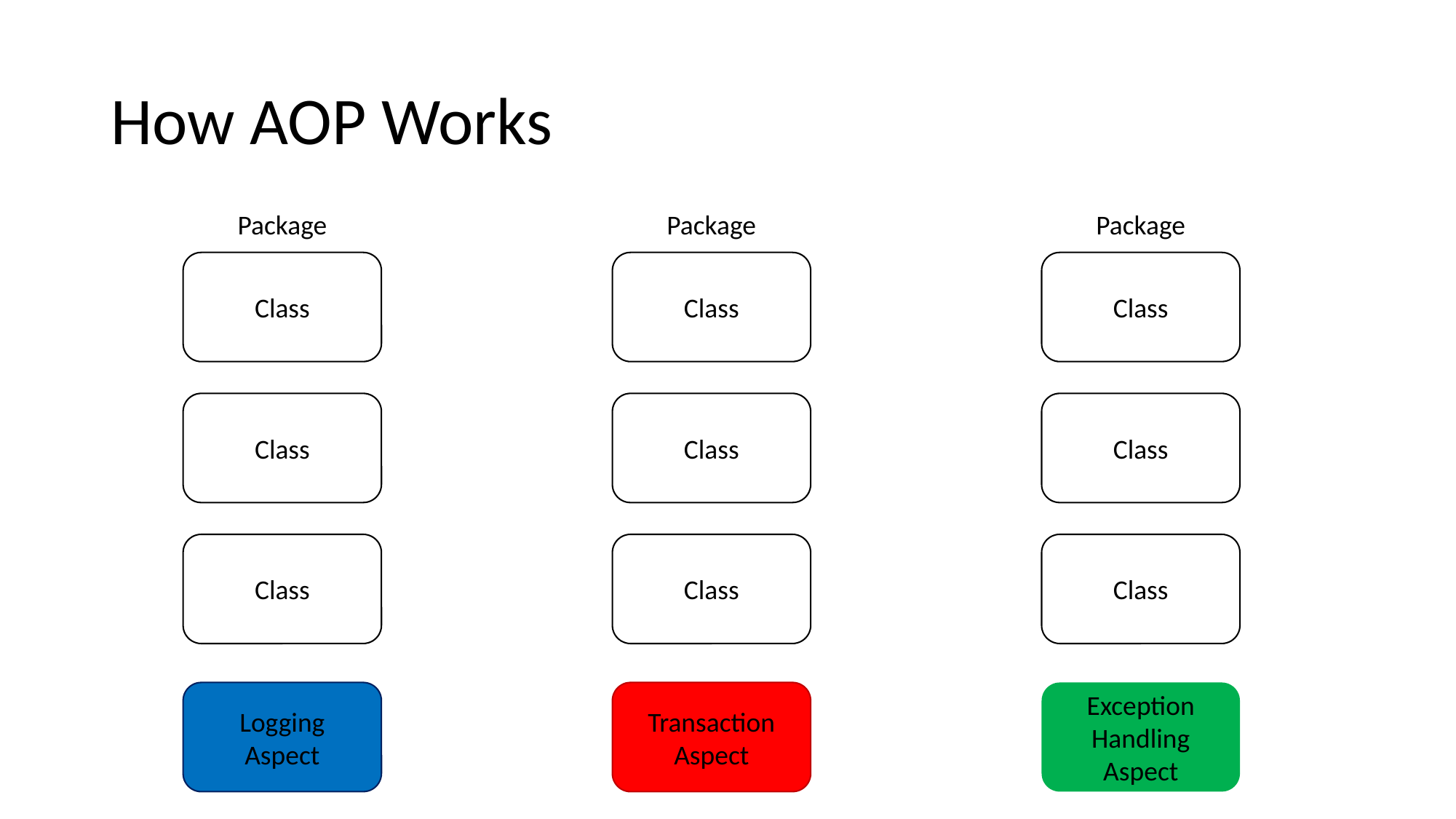

# How AOP Works
Package
Package
Package
Class
Class
Class
Class
Class
Class
Class
Class
Class
Logging Aspect
Transaction Aspect
Exception Handling Aspect